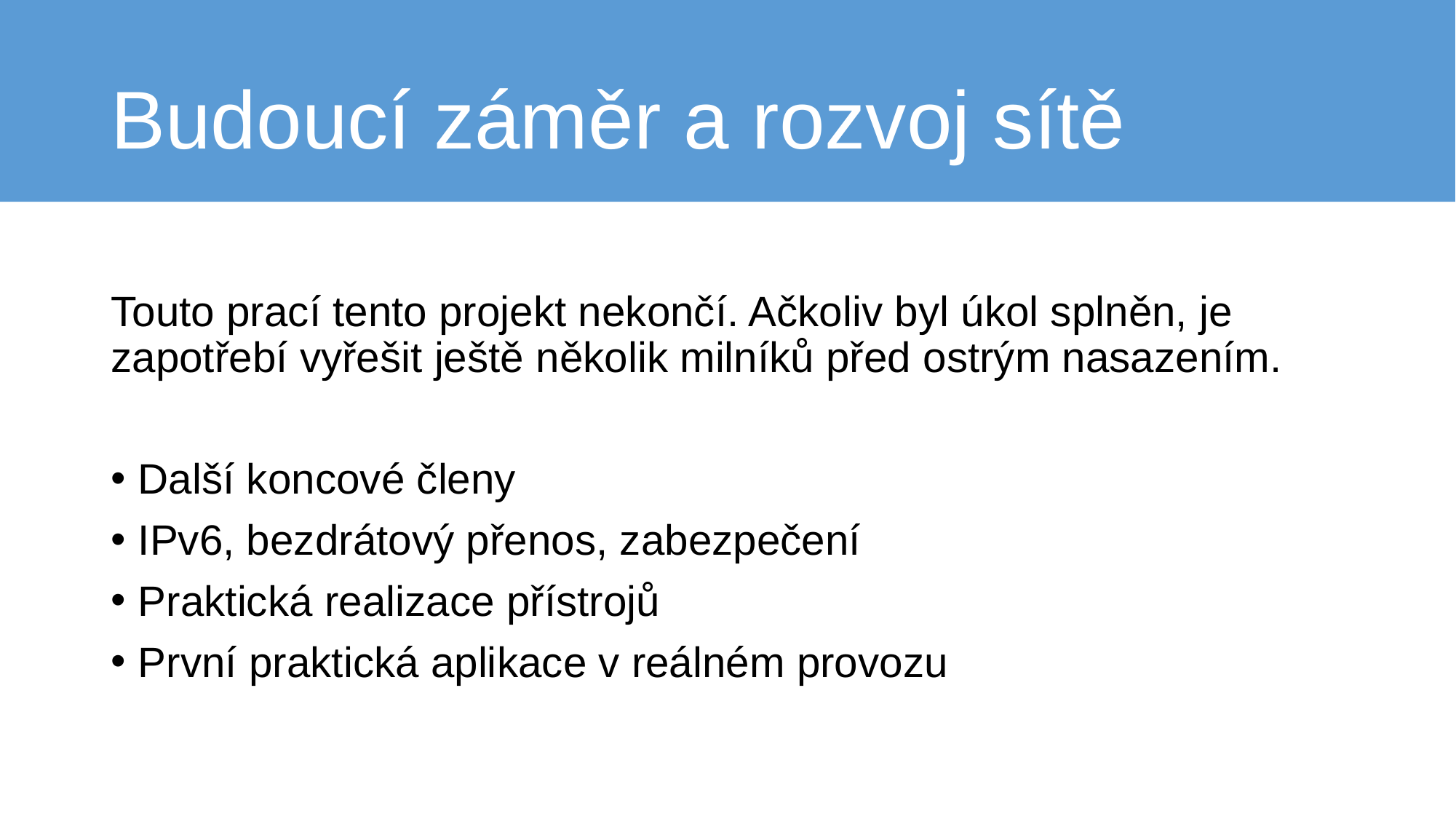

# Budoucí záměr a rozvoj sítě

Touto prací tento projekt nekončí. Ačkoliv byl úkol splněn, je zapotřebí vyřešit ještě několik milníků před ostrým nasazením.

Další koncové členy
IPv6, bezdrátový přenos, zabezpečení
Praktická realizace přístrojů
První praktická aplikace v reálném provozu